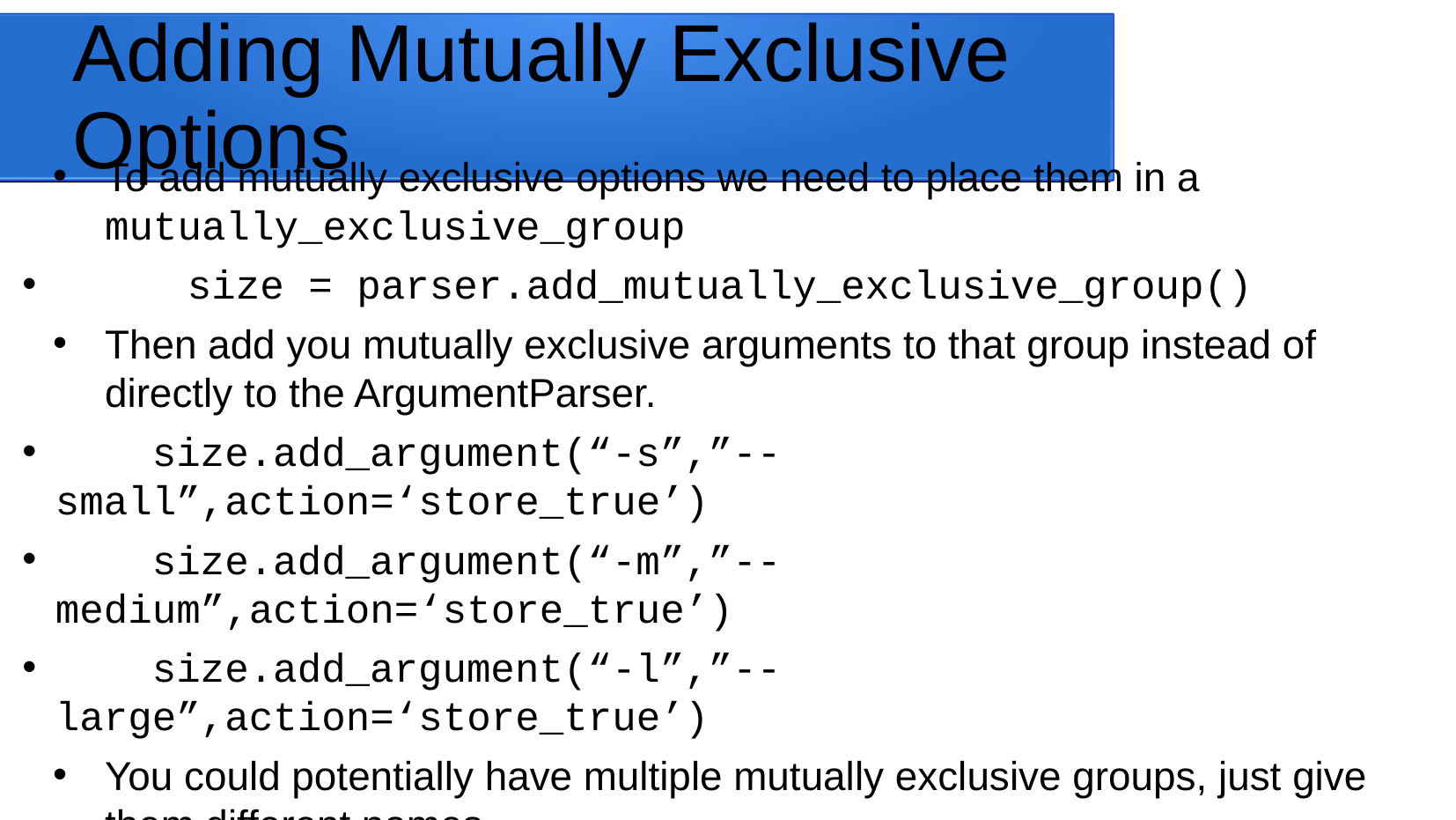

Adding Mutually Exclusive Options
# To add mutually exclusive options we need to place them in a mutually_exclusive_group
	size = parser.add_mutually_exclusive_group()
Then add you mutually exclusive arguments to that group instead of directly to the ArgumentParser.
    size.add_argument(“-s”,”--small”,action=‘store_true’)
    size.add_argument(“-m”,”--medium”,action=‘store_true’)
    size.add_argument(“-l”,”--large”,action=‘store_true’)
You could potentially have multiple mutually exclusive groups, just give them different names.